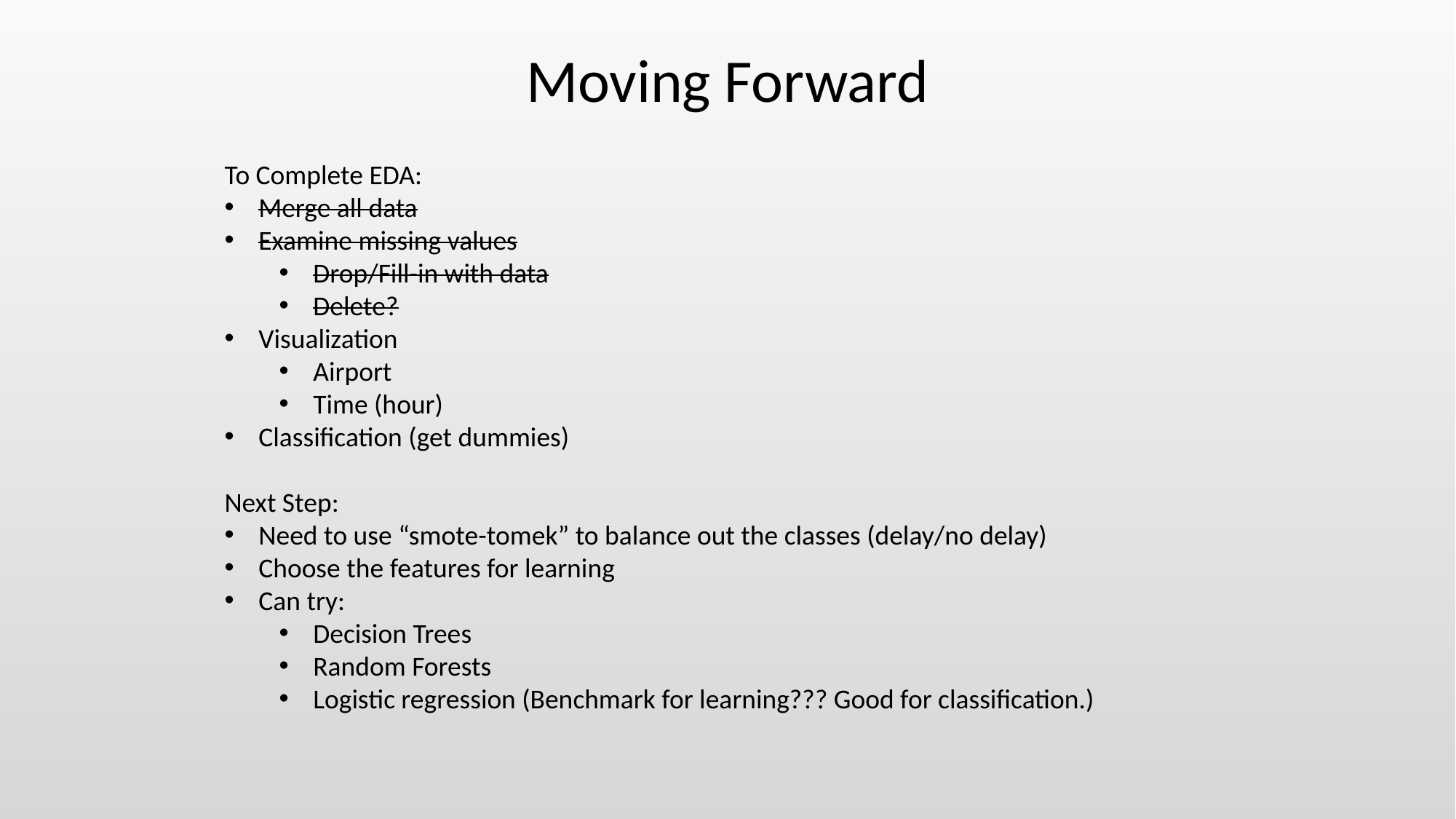

Moving Forward
To Complete EDA:
Merge all data
Examine missing values
Drop/Fill-in with data
Delete?
Visualization
Airport
Time (hour)
Classification (get dummies)

Next Step:
Need to use “smote-tomek” to balance out the classes (delay/no delay)
Choose the features for learning
Can try:
Decision Trees
Random Forests
Logistic regression (Benchmark for learning??? Good for classification.)